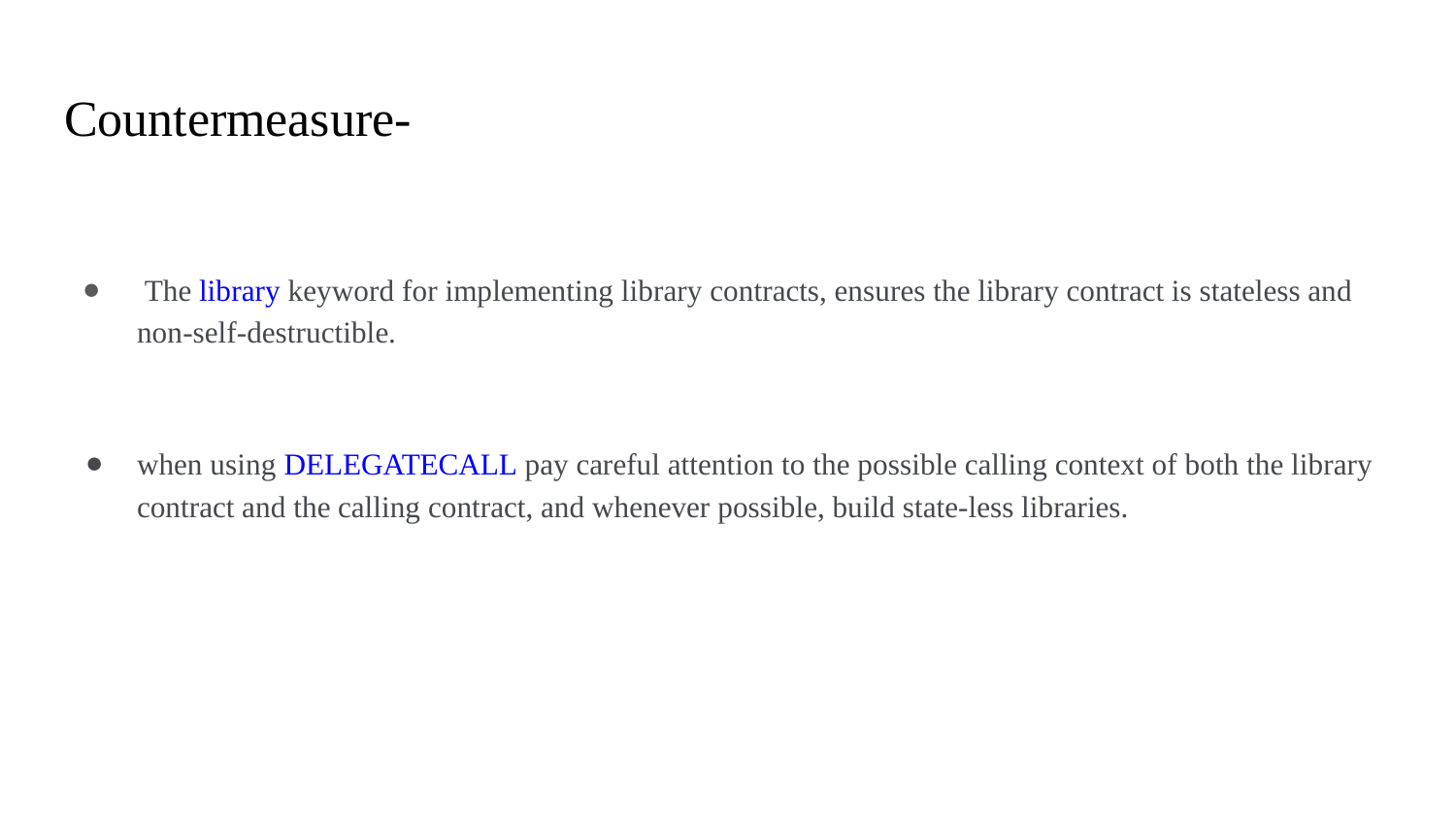

# Countermeasure-

 The library keyword for implementing library contracts, ensures the library contract is stateless and non-self-destructible.

when using DELEGATECALL pay careful attention to the possible calling context of both the library contract and the calling contract, and whenever possible, build state-less libraries.